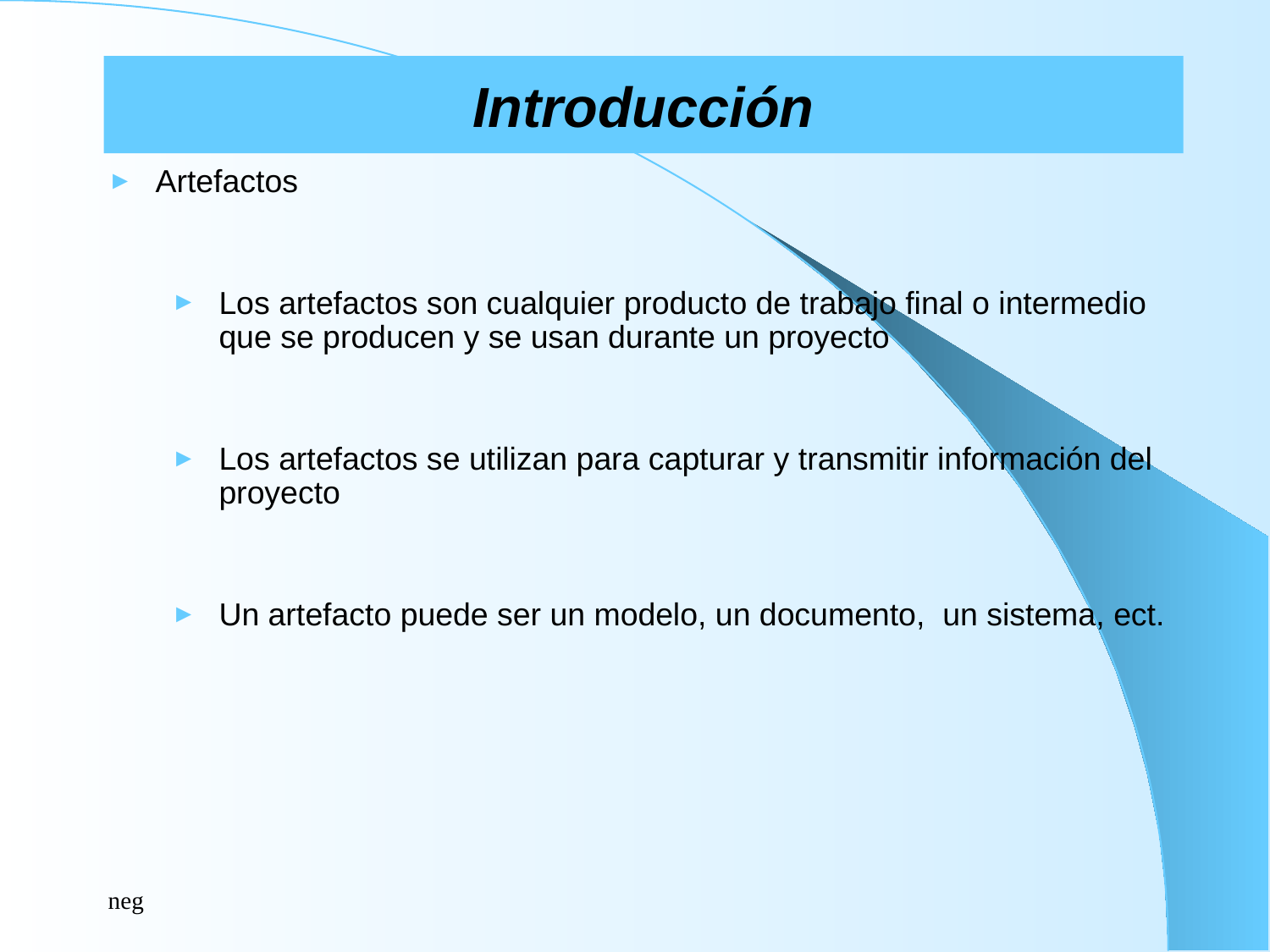

# Introducción
Artefactos

Los artefactos son cualquier producto de trabajo final o intermedio que se producen y se usan durante un proyecto

Los artefactos se utilizan para capturar y transmitir información del proyecto

Un artefacto puede ser un modelo, un documento,  un sistema, ect.
neg